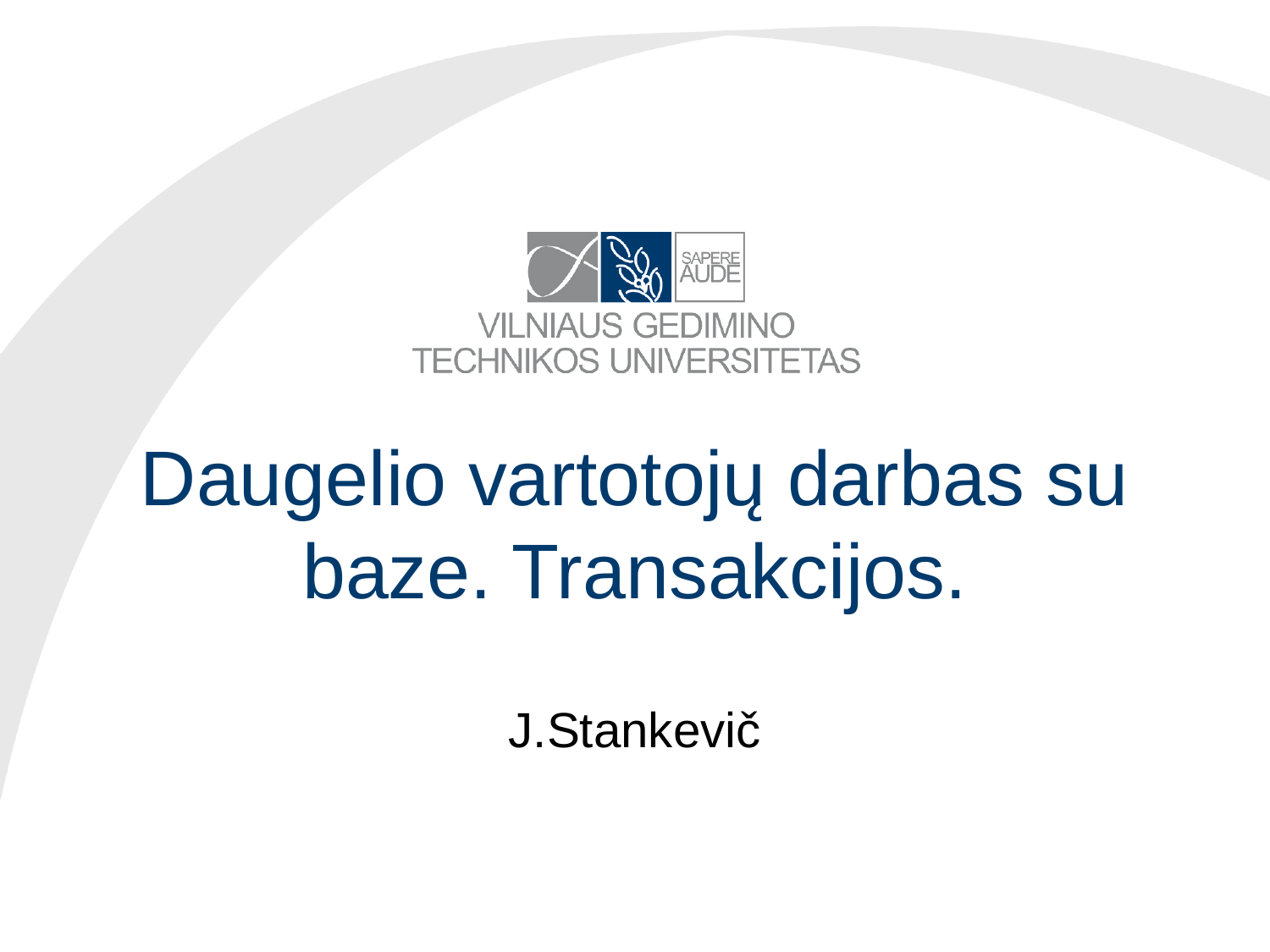

# Daugelio vartotojų darbas su baze. Transakcijos.

J.Stankevič